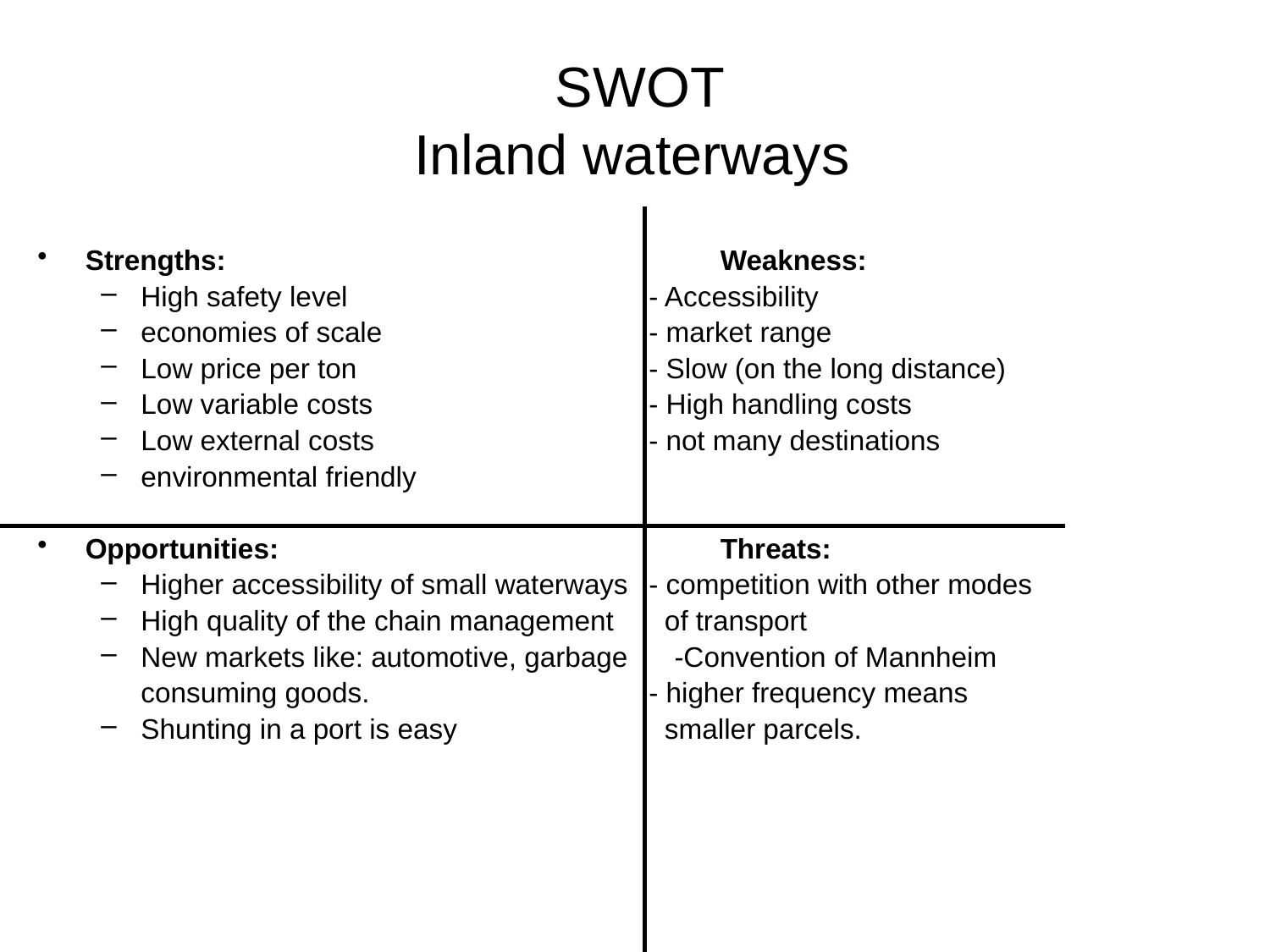

# SWOT Inland waterways
Strengths:				Weakness:
High safety level 			- Accessibility
economies of scale 			- market range
Low price per ton 			- Slow (on the long distance)
Low variable costs 			- High handling costs
Low external costs 			- not many destinations
environmental friendly

Opportunities: 				Threats:
Higher accessibility of small waterways 	- competition with other modes
High quality of the chain management 	  of transport
New markets like: automotive, garbage      -Convention of Mannheim
 	consuming goods. 			- higher frequency means
Shunting in a port is easy		  smaller parcels.